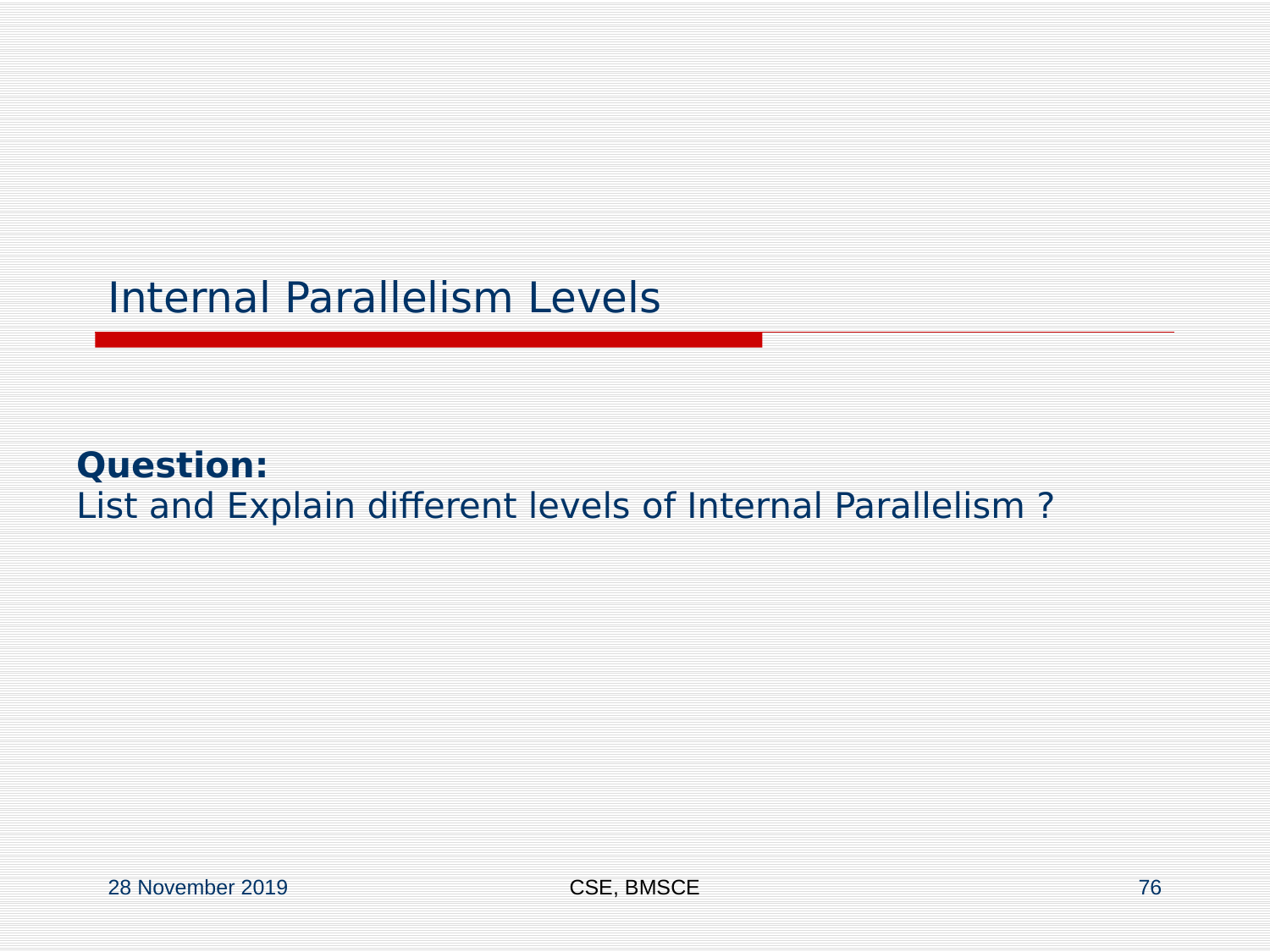

# Internal Parallelism Levels
Question:
List and Explain different levels of Internal Parallelism ?
28 November 2019
CSE, BMSCE
76